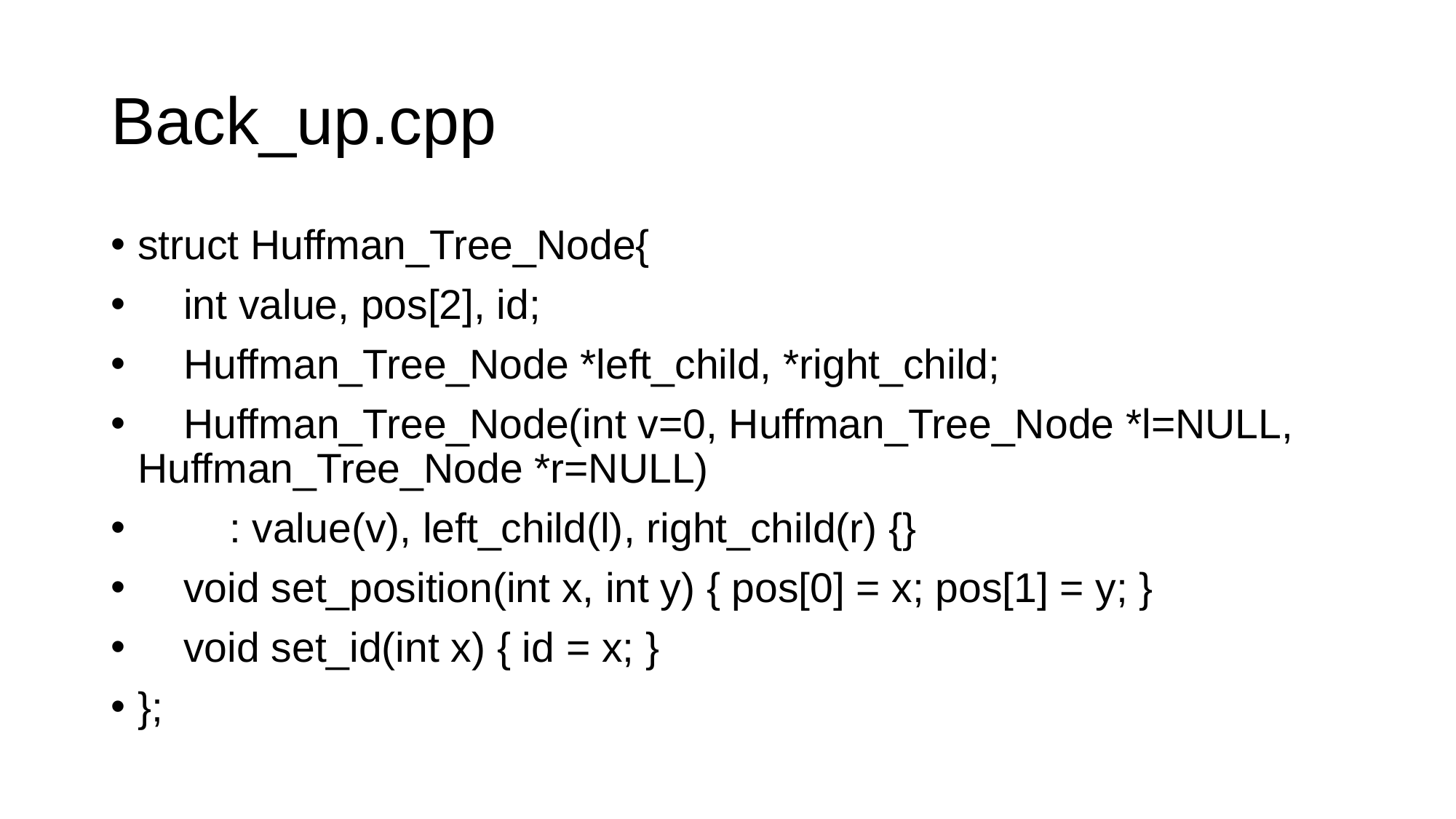

# Back_up.cpp
struct Huffman_Tree_Node{
    int value, pos[2], id;
    Huffman_Tree_Node *left_child, *right_child;
    Huffman_Tree_Node(int v=0, Huffman_Tree_Node *l=NULL, Huffman_Tree_Node *r=NULL)
        : value(v), left_child(l), right_child(r) {}
    void set_position(int x, int y) { pos[0] = x; pos[1] = y; }
    void set_id(int x) { id = x; }
};